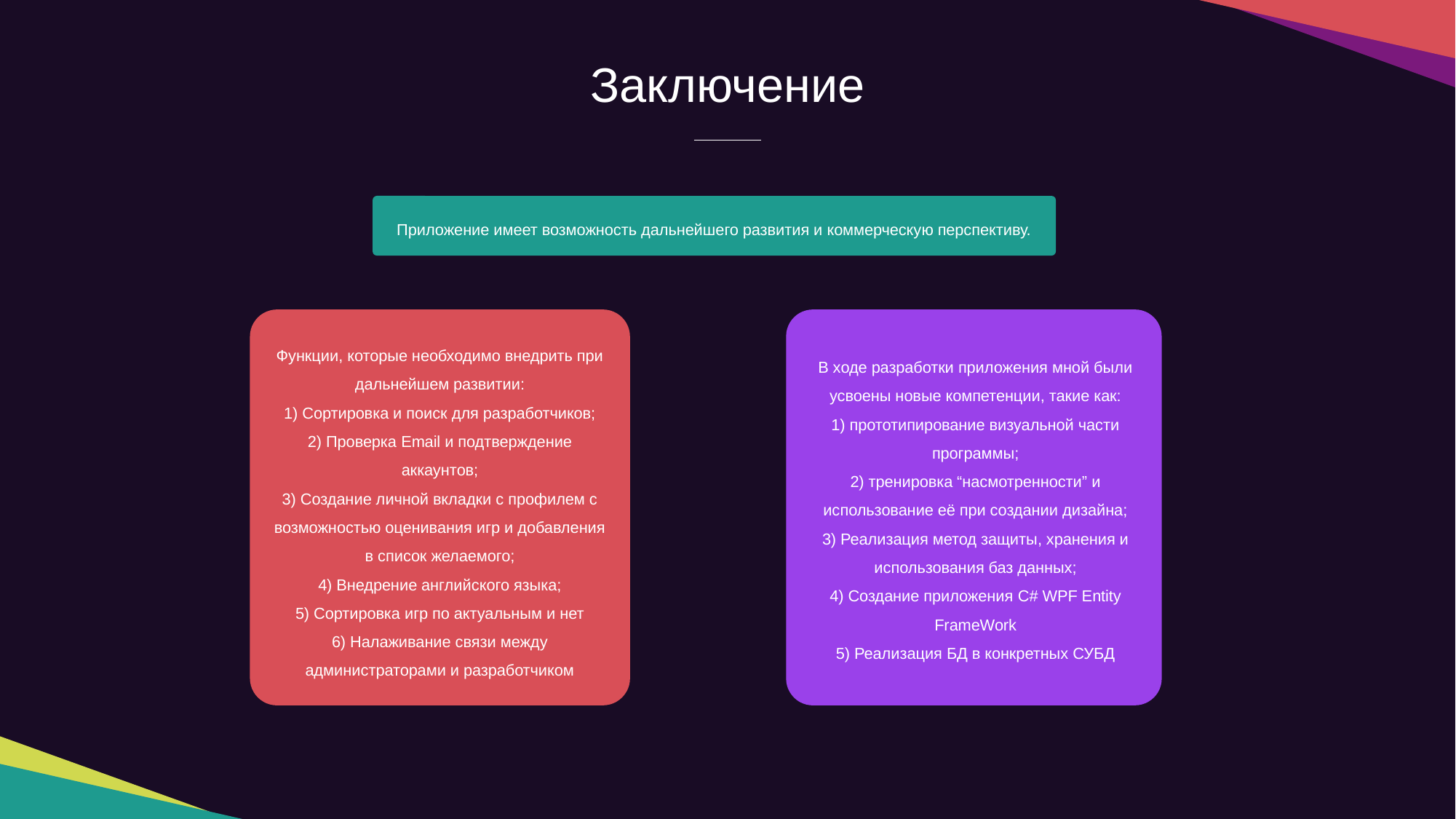

Заключение

Приложение имеет возможность дальнейшего развития и коммерческую перспективу.

Функции, которые необходимо внедрить при дальнейшем развитии:
1) Сортировка и поиск для разработчиков;
2) Проверка Email и подтверждение аккаунтов;
3) Создание личной вкладки с профилем с возможностью оценивания игр и добавления в список желаемого;
4) Внедрение английского языка;
5) Сортировка игр по актуальным и нет
6) Налаживание связи между администраторами и разработчиком

В ходе разработки приложения мной были усвоены новые компетенции, такие как:
1) прототипирование визуальной части программы;
2) тренировка “насмотренности” и использование её при создании дизайна;
3) Реализация метод защиты, хранения и использования баз данных;
4) Создание приложения C# WPF Entity FrameWork
5) Реализация БД в конкретных СУБД